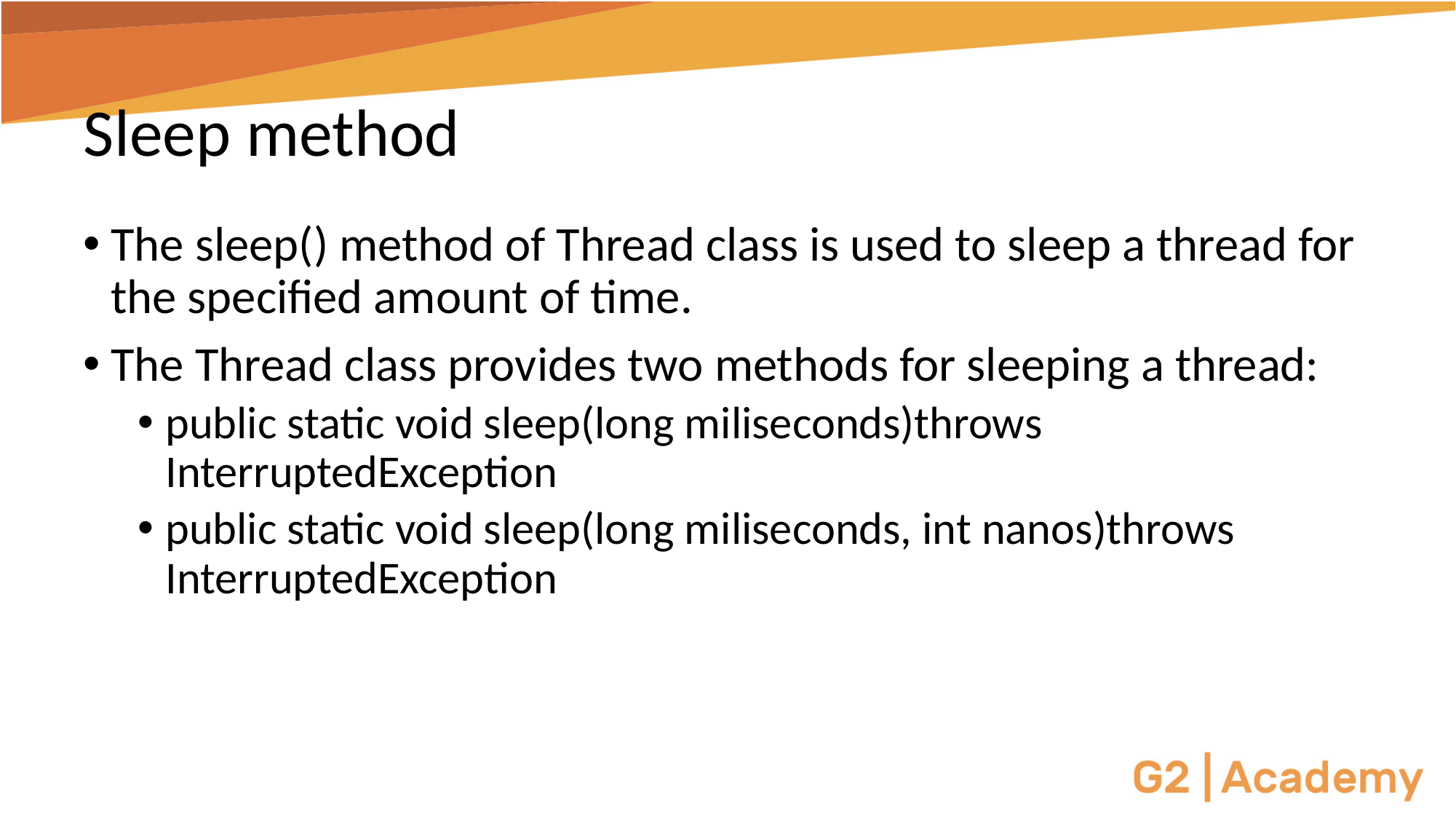

# Sleep method
The sleep() method of Thread class is used to sleep a thread for the specified amount of time.
The Thread class provides two methods for sleeping a thread:
public static void sleep(long miliseconds)throws InterruptedException
public static void sleep(long miliseconds, int nanos)throws InterruptedException